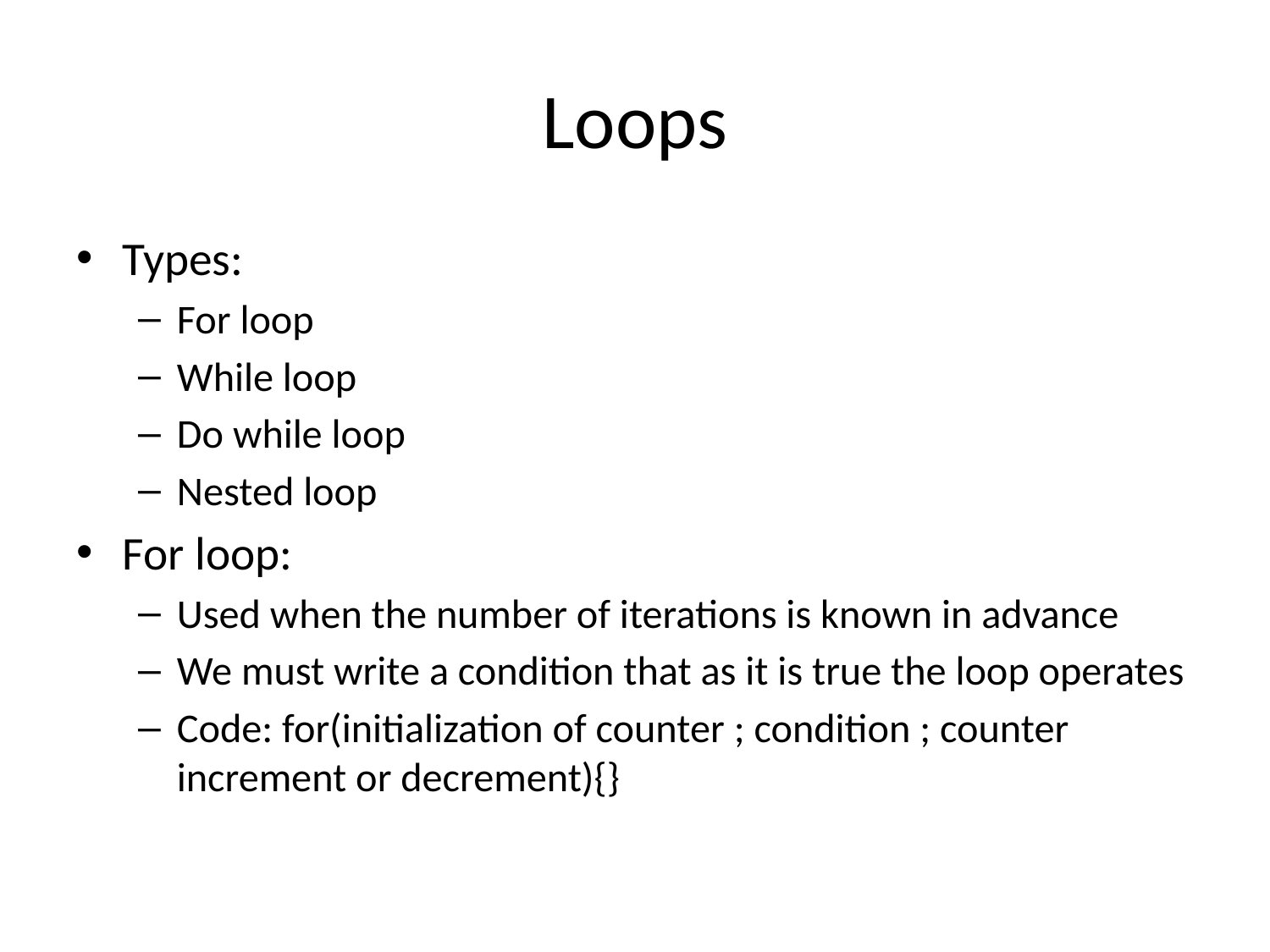

# Loops
Types:
For loop
While loop
Do while loop
Nested loop
For loop:
Used when the number of iterations is known in advance
We must write a condition that as it is true the loop operates
Code: for(initialization of counter ; condition ; counter increment or decrement){}